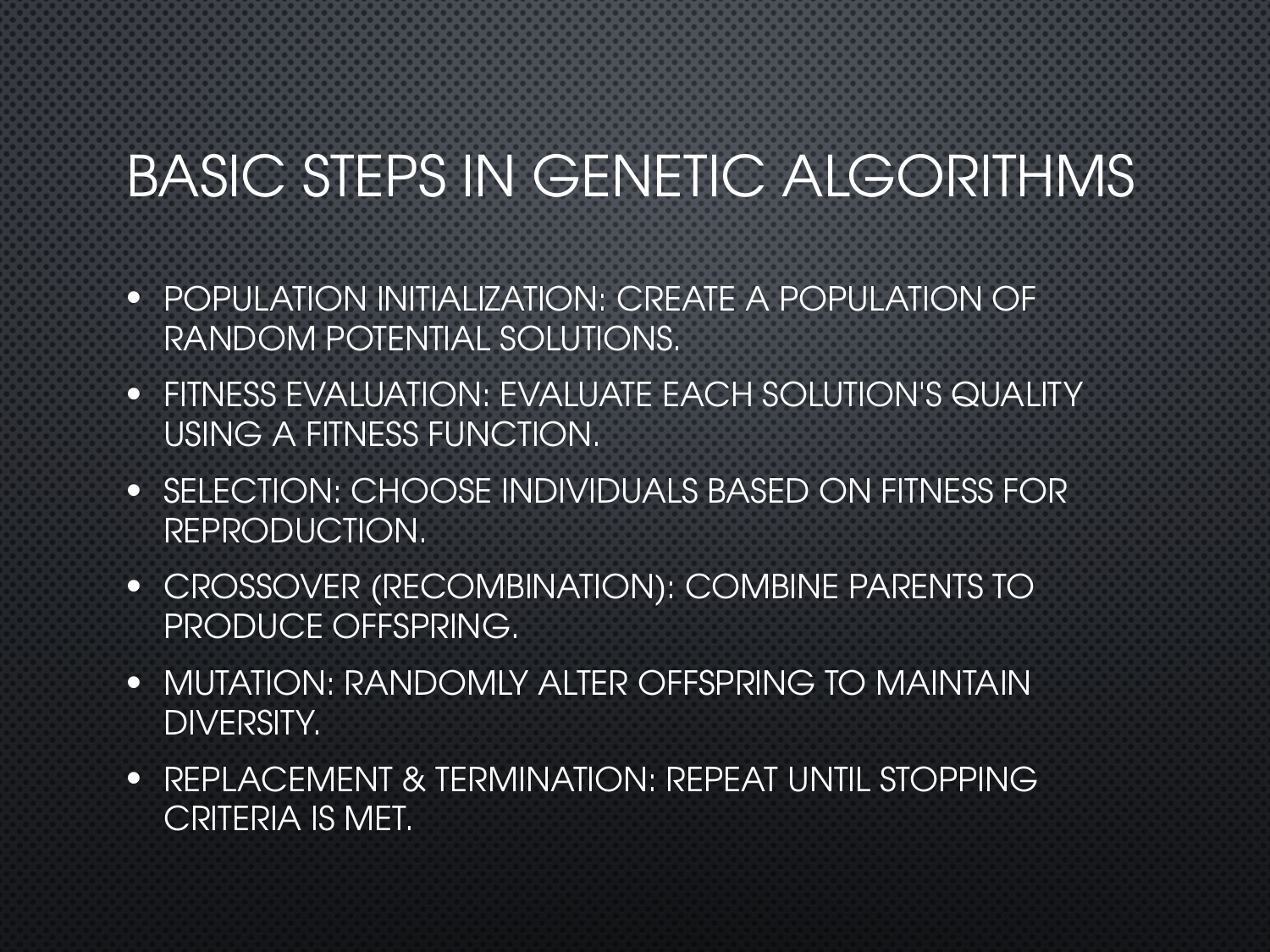

# Basic Steps in Genetic Algorithms

Population Initialization: Create a population of random potential solutions.
Fitness Evaluation: Evaluate each solution's quality using a fitness function.
Selection: Choose individuals based on fitness for reproduction.
Crossover (Recombination): Combine parents to produce offspring.
Mutation: Randomly alter offspring to maintain diversity.
Replacement & Termination: Repeat until stopping criteria is met.